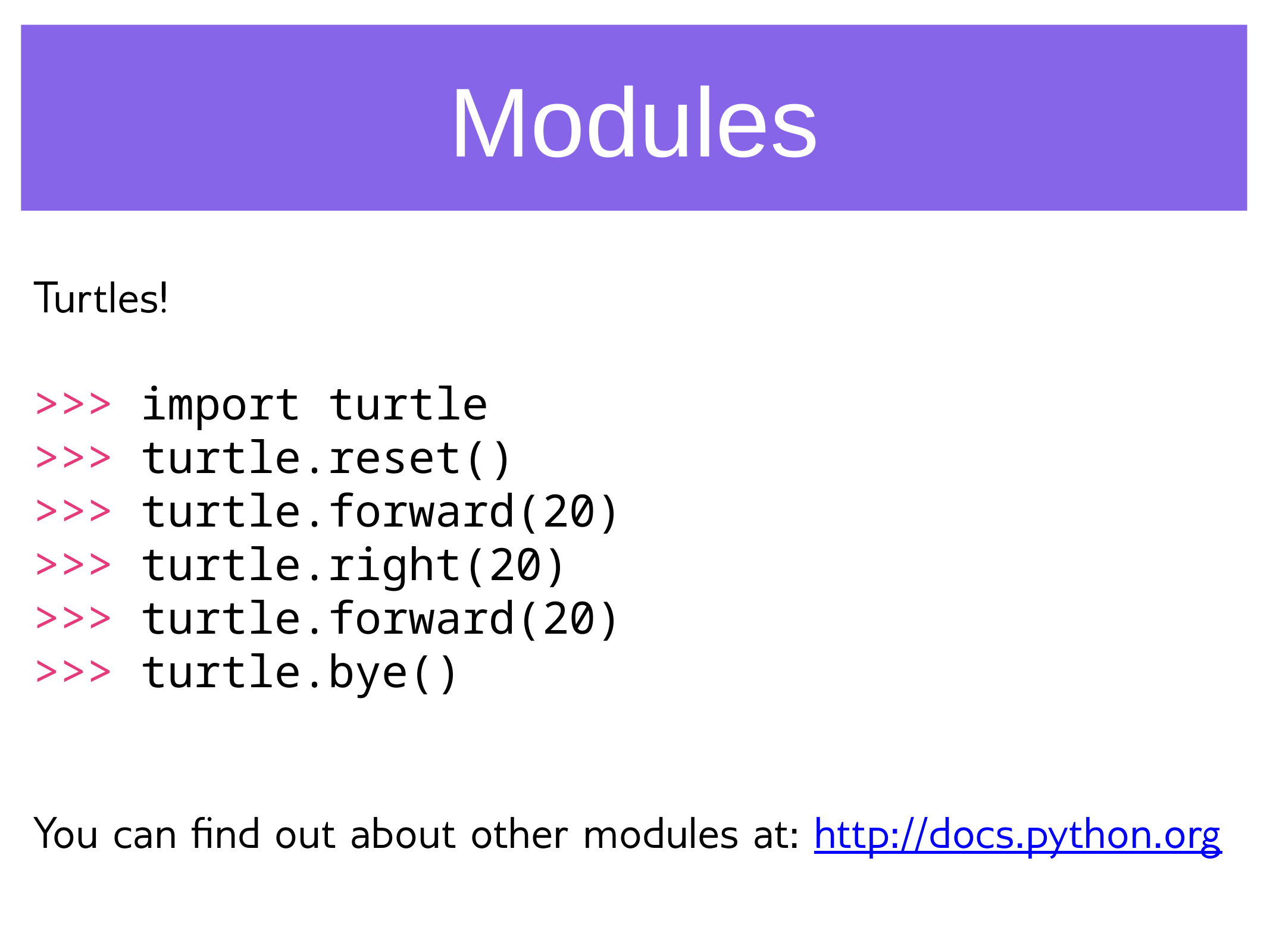

Modules
Turtles!

>>> import turtle
>>> turtle.reset()
>>> turtle.forward(20)
>>> turtle.right(20)
>>> turtle.forward(20)
>>> turtle.bye()

You can find out about other modules at: http://docs.python.org